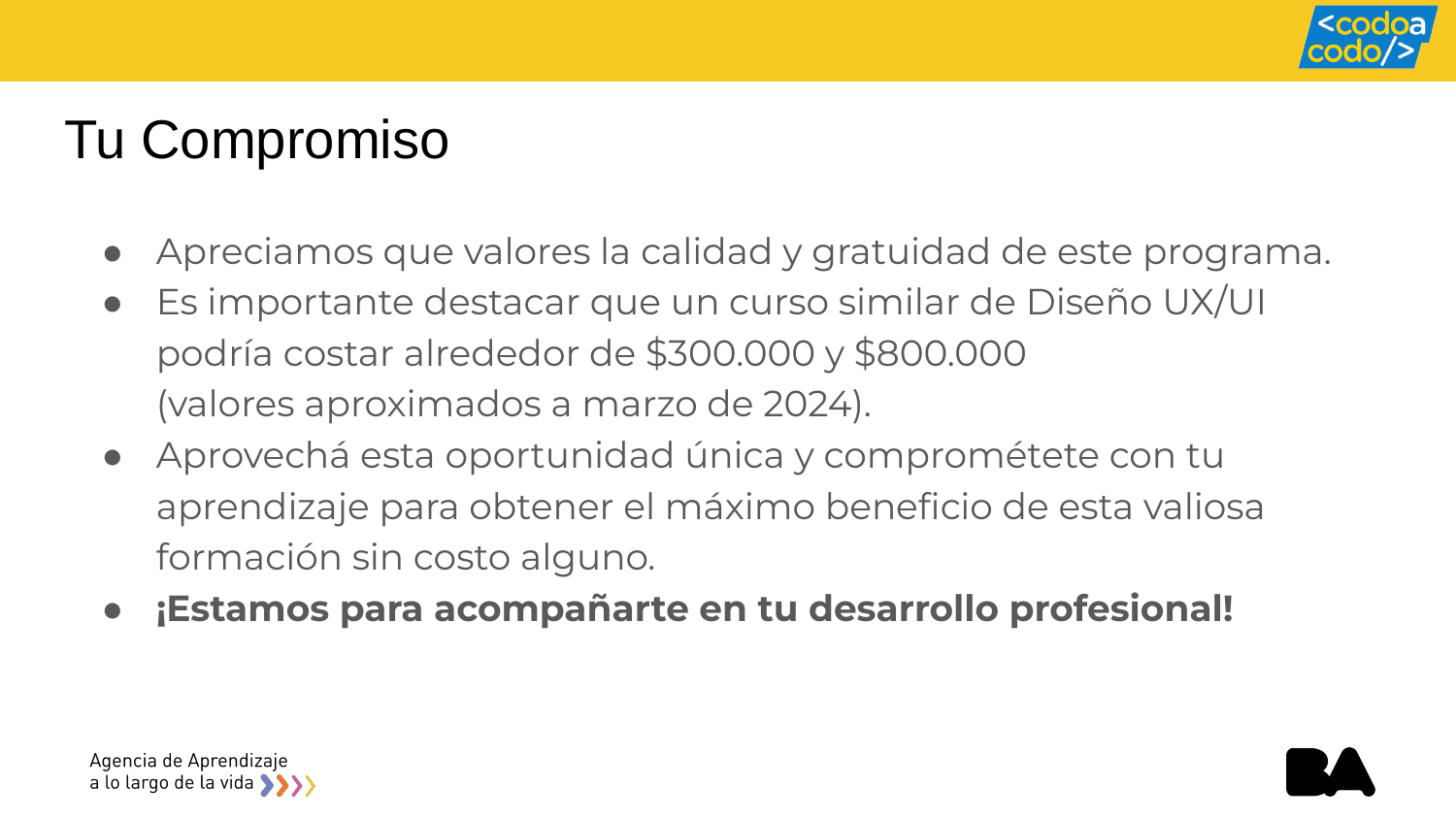

# Tu Compromiso
Apreciamos que valores la calidad y gratuidad de este programa.
Es importante destacar que un curso similar de Diseño UX/UI podría costar alrededor de $300.000 y $800.000
(valores aproximados a marzo de 2024).
Aprovechá esta oportunidad única y comprométete con tu aprendizaje para obtener el máximo beneficio de esta valiosa formación sin costo alguno.
¡Estamos para acompañarte en tu desarrollo profesional!